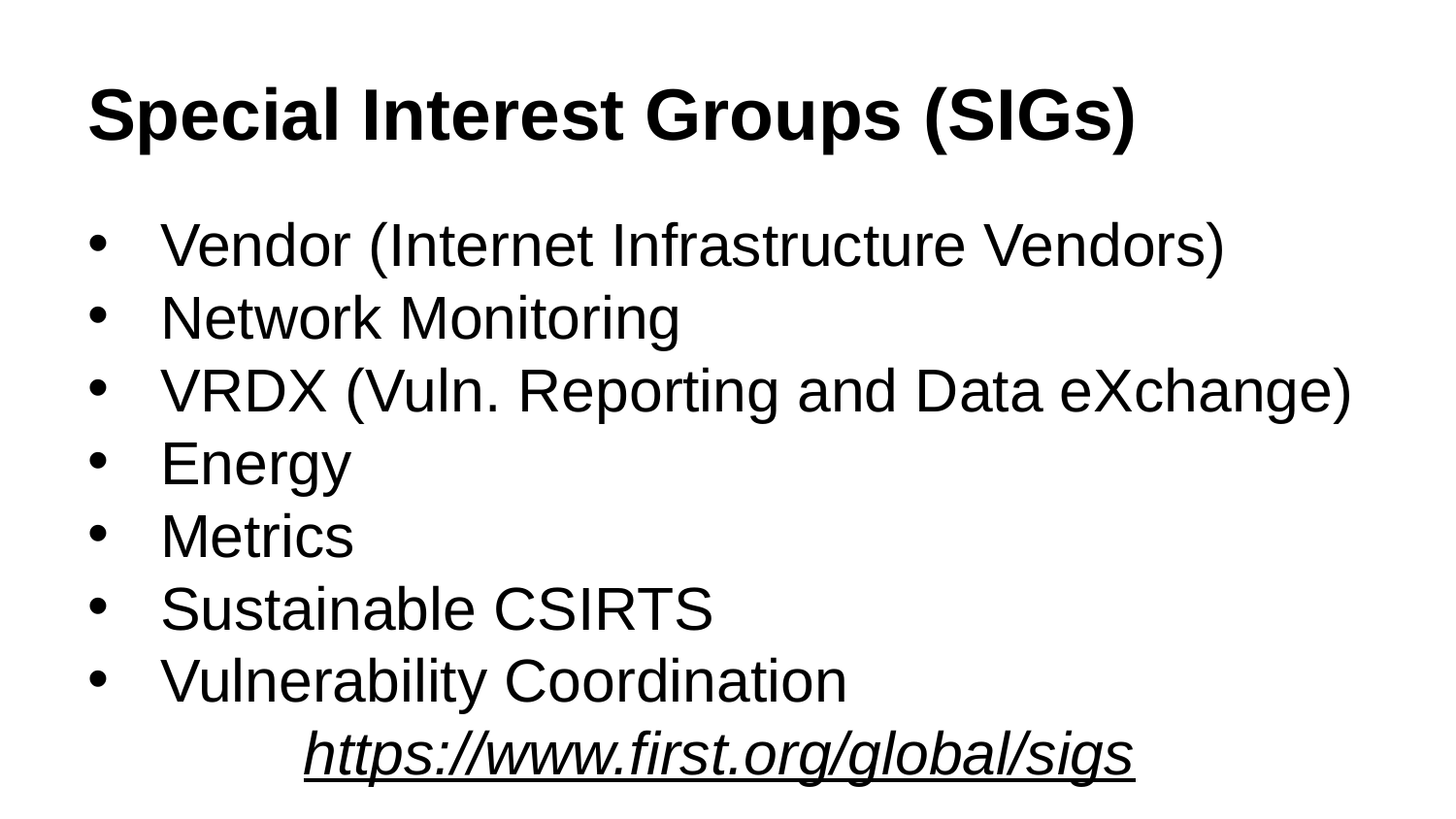

# Special Interest Groups (SIGs)
Vendor (Internet Infrastructure Vendors)
Network Monitoring
VRDX (Vuln. Reporting and Data eXchange)
Energy
Metrics
Sustainable CSIRTS
Vulnerability Coordination
https://www.first.org/global/sigs